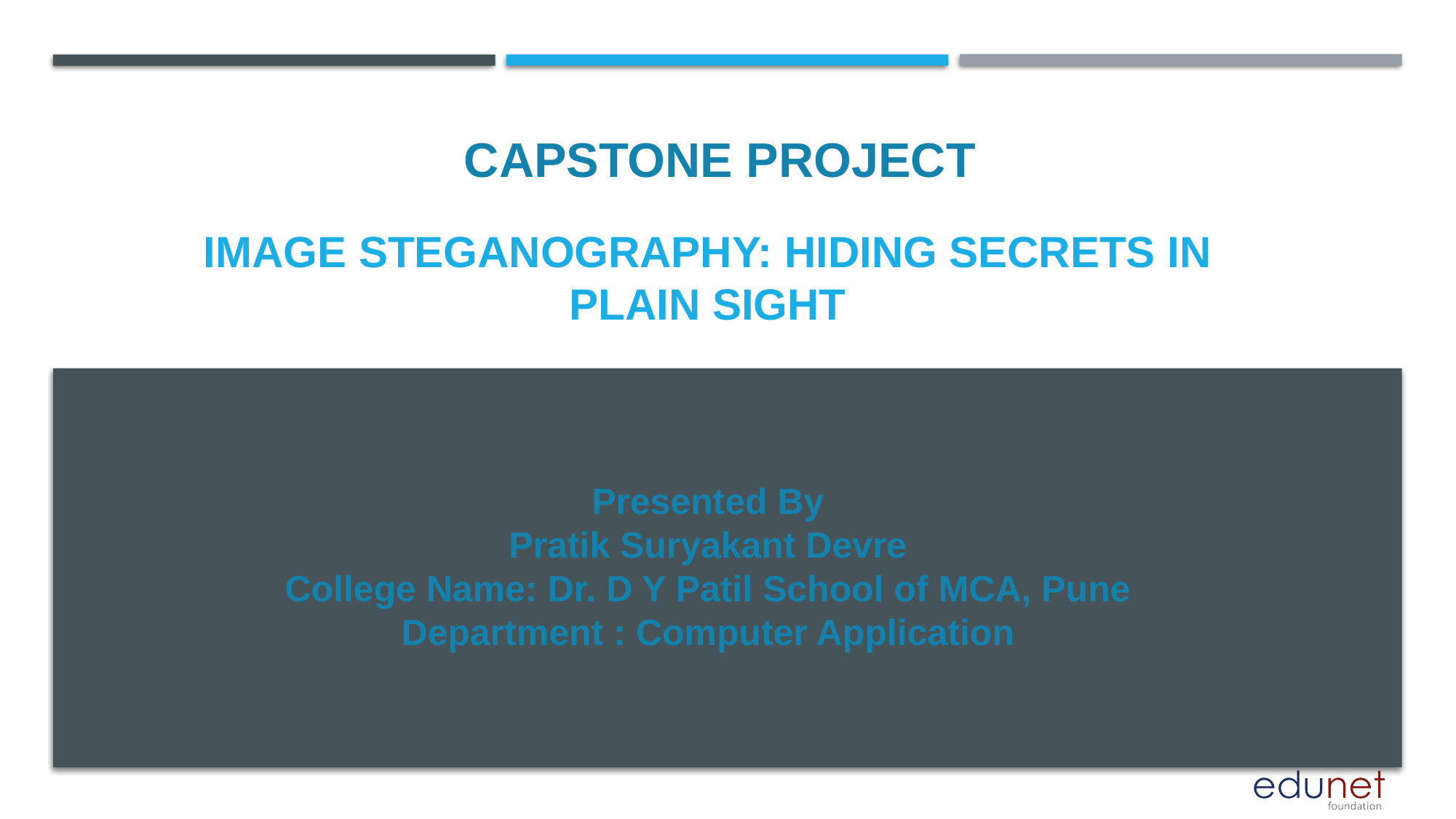

CAPSTONE PROJECT
# Image Steganography: Hiding Secrets in Plain Sight
Presented By
Pratik Suryakant Devre
College Name: Dr. D Y Patil School of MCA, Pune
Department : Computer Application